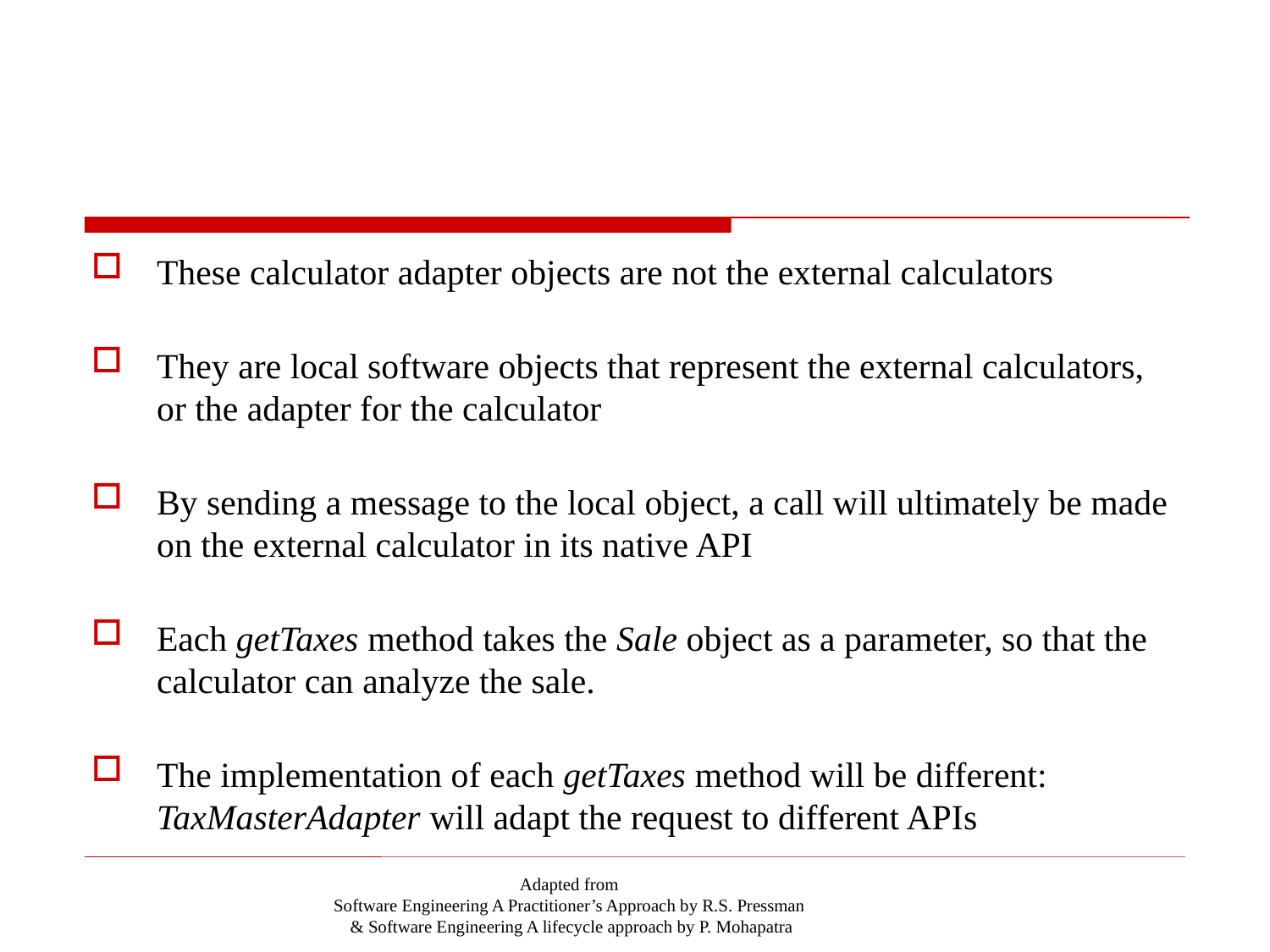

#
These calculator adapter objects are not the external calculators

They are local software objects that represent the external calculators, or the adapter for the calculator

By sending a message to the local object, a call will ultimately be made on the external calculator in its native API

Each getTaxes method takes the Sale object as a parameter, so that the calculator can analyze the sale.

The implementation of each getTaxes method will be different: TaxMasterAdapter will adapt the request to different APIs

Adapted from
Software Engineering A Practitioner’s Approach by R.S. Pressman
& Software Engineering A lifecycle approach by P. Mohapatra